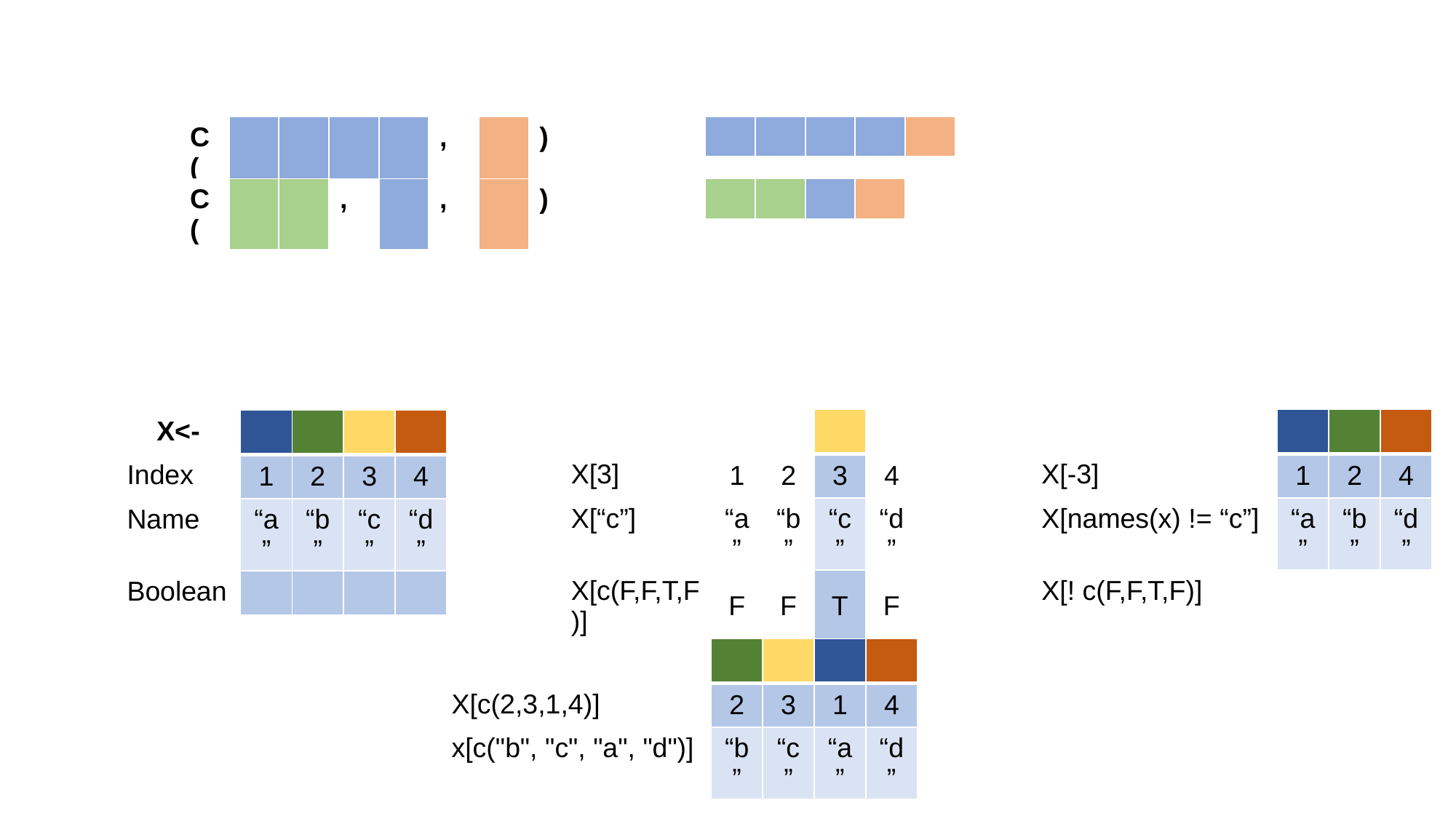

| C( |  |  |  |  | , |  | ) |
| --- | --- | --- | --- | --- | --- | --- | --- |
|  |  |  |  |  |  |
| --- | --- | --- | --- | --- | --- |
| C( |  |  | , |  | , |  | ) |
| --- | --- | --- | --- | --- | --- | --- | --- |
|  |  |  |  |  |  |
| --- | --- | --- | --- | --- | --- |
|  |  |  |  |  |
| --- | --- | --- | --- | --- |
| X[3] | 1 | 2 | 3 | 4 |
| X[“c”] | “a” | “b” | “c” | “d” |
| X[c(F,F,T,F)] | F | F | T | F |
|  |  |  |  |
| --- | --- | --- | --- |
| X[-3] | 1 | 2 | 4 |
| X[names(x) != “c”] | “a” | “b” | “d” |
| X[! c(F,F,T,F)] |  |  |  |
| X<- |  |  |  |  |
| --- | --- | --- | --- | --- |
| Index | 1 | 2 | 3 | 4 |
| Name | “a” | “b” | “c” | “d” |
| Boolean |  |  |  |  |
|  |  |  |  |  |
| --- | --- | --- | --- | --- |
| X[c(2,3,1,4)] | 2 | 3 | 1 | 4 |
| x[c("b", "c", "a", "d")] | “b” | “c” | “a” | “d” |
|  |  |  |  |  |